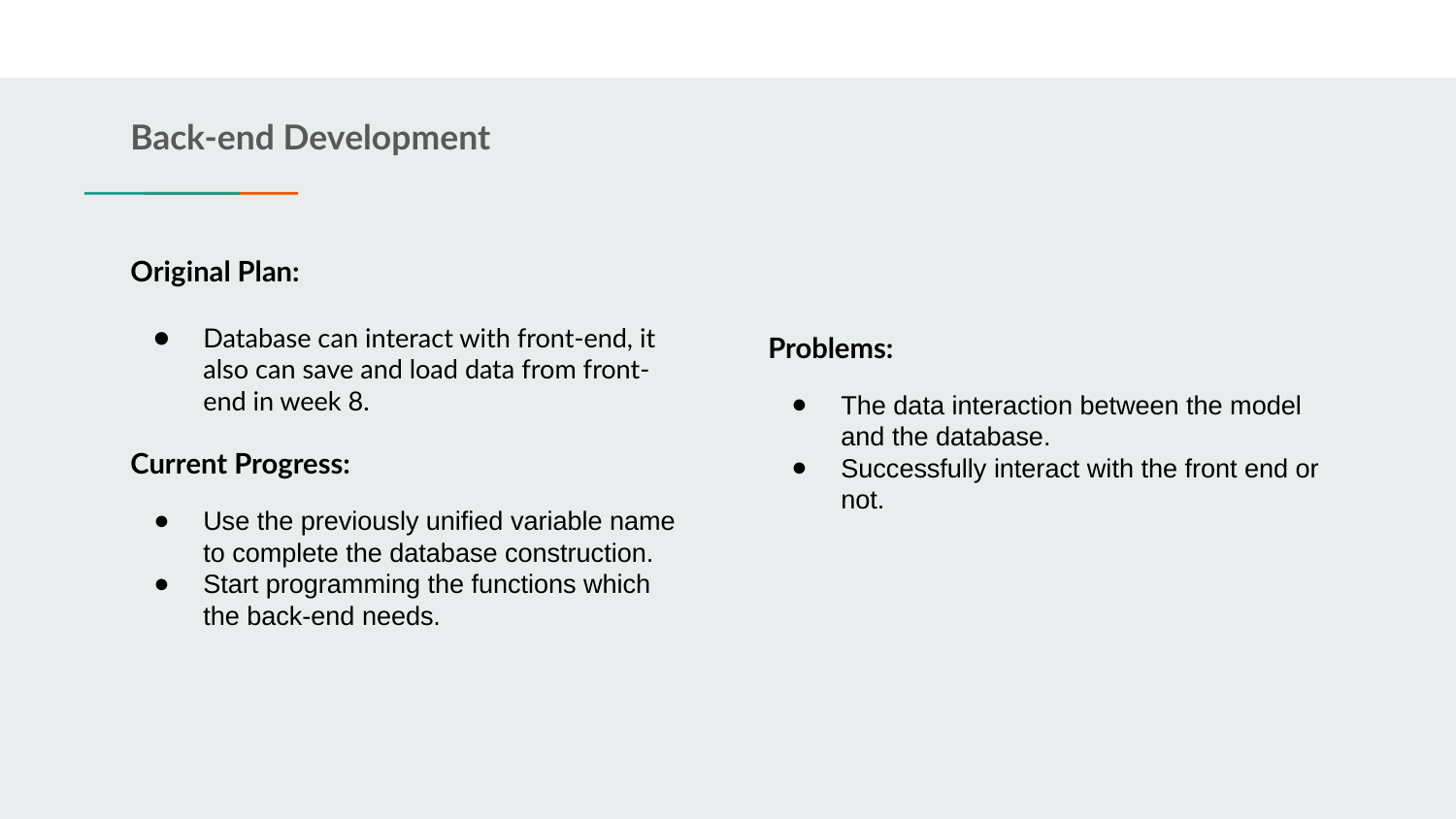

Back-end Development
Original Plan:

Database can interact with front-end, it also can save and load data from front-end in week 8.
Problems:

The data interaction between the model and the database.
Successfully interact with the front end or not.

Current Progress:

Use the previously unified variable name to complete the database construction.
Start programming the functions which the back-end needs.